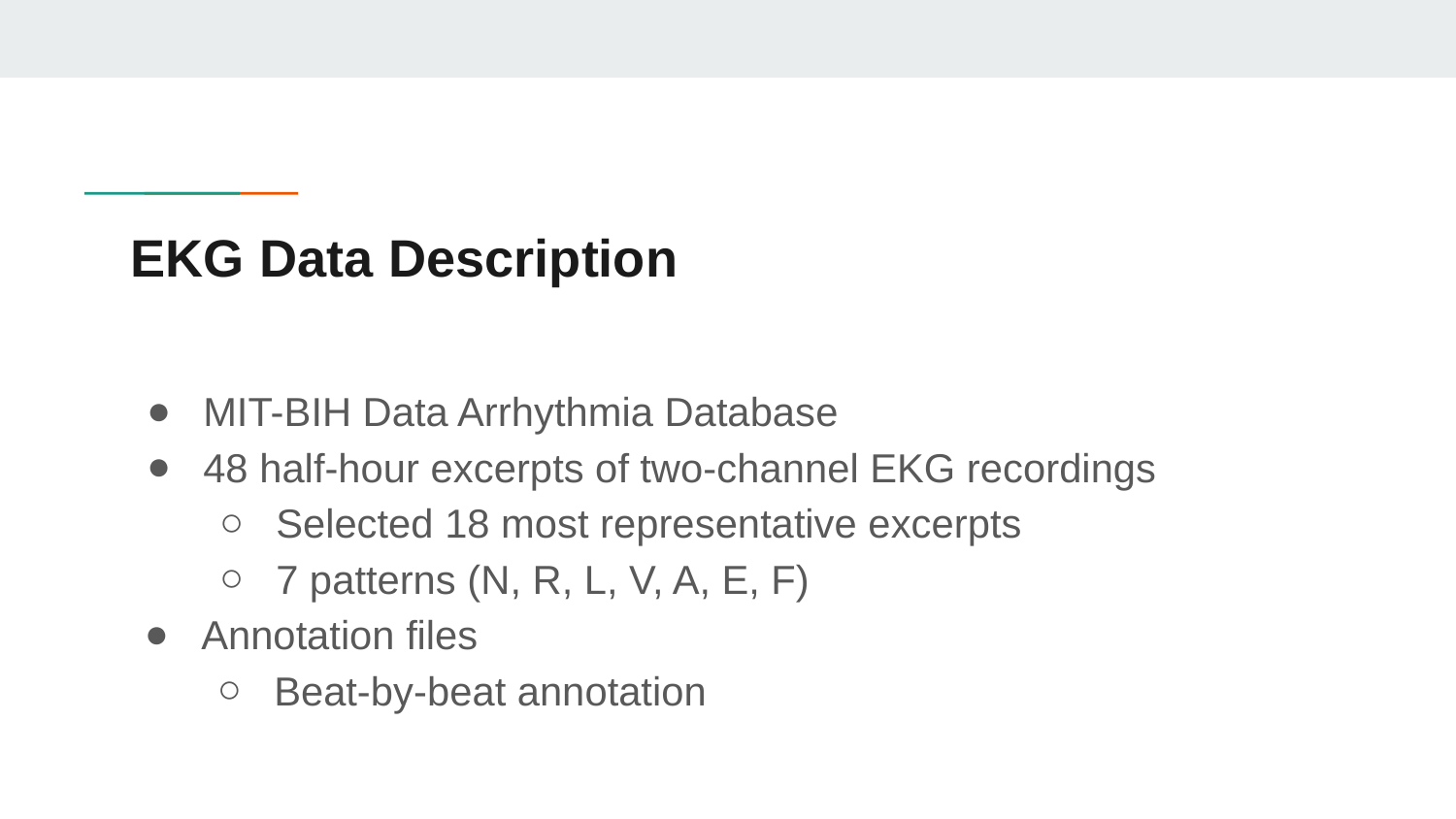

# EKG Data Description
MIT-BIH Data Arrhythmia Database
48 half-hour excerpts of two-channel EKG recordings
Selected 18 most representative excerpts
7 patterns (N, R, L, V, A, E, F)
Annotation files
Beat-by-beat annotation